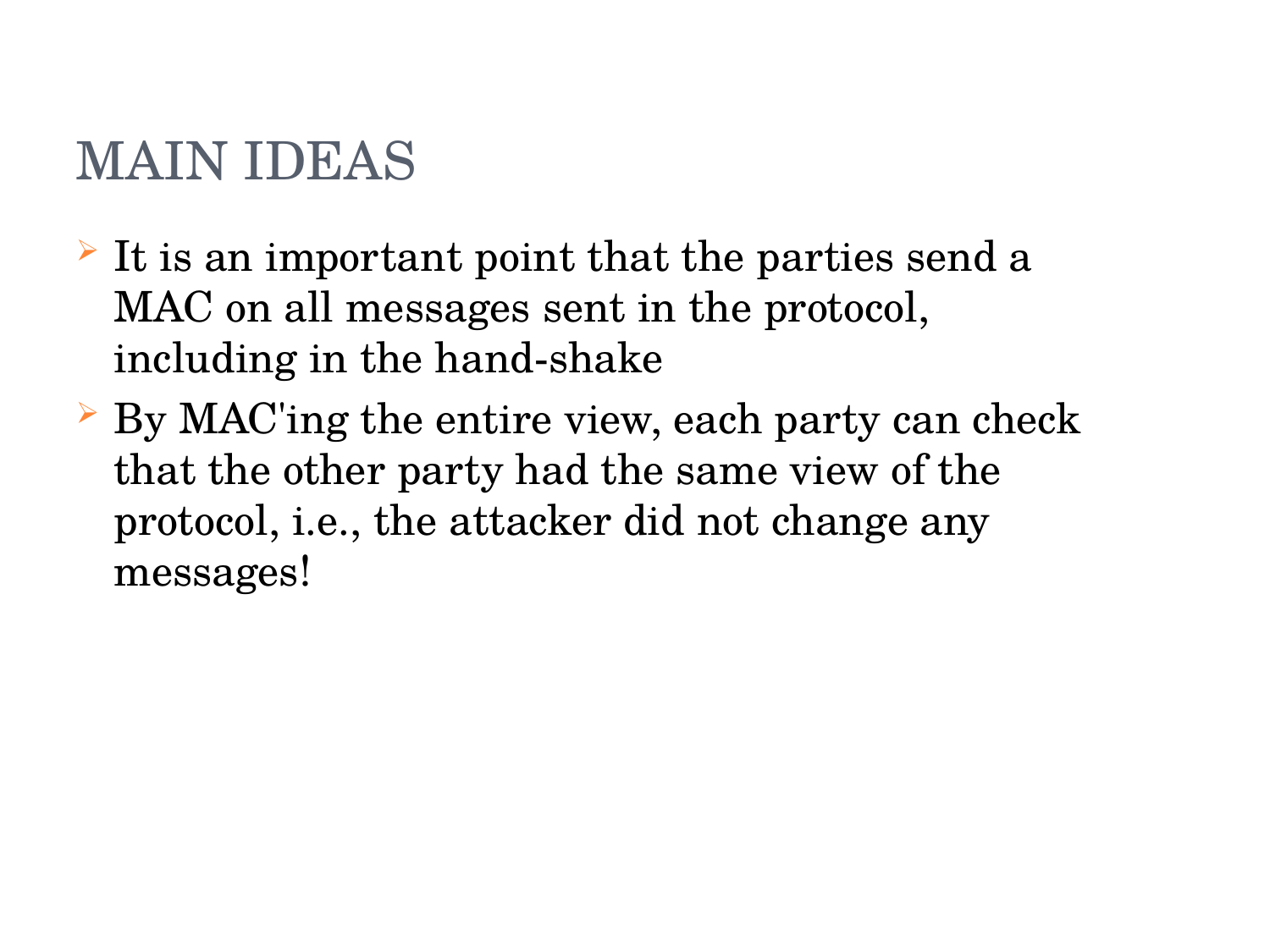

# Main ideas
It is an important point that the parties send a MAC on all messages sent in the protocol, including in the hand-shake
By MAC'ing the entire view, each party can check that the other party had the same view of the protocol, i.e., the attacker did not change any messages!